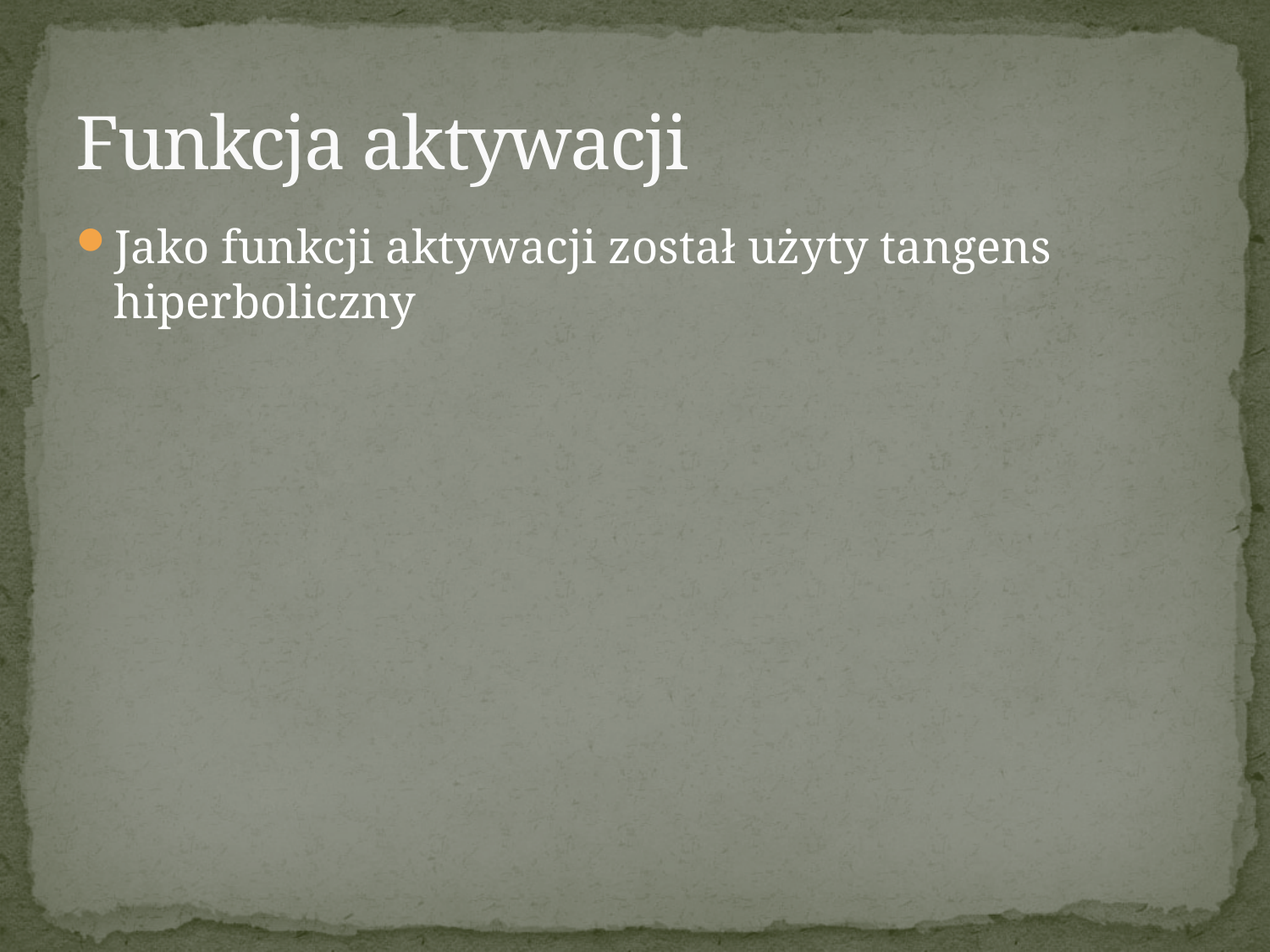

# Funkcja aktywacji
Jako funkcji aktywacji został użyty tangens hiperboliczny